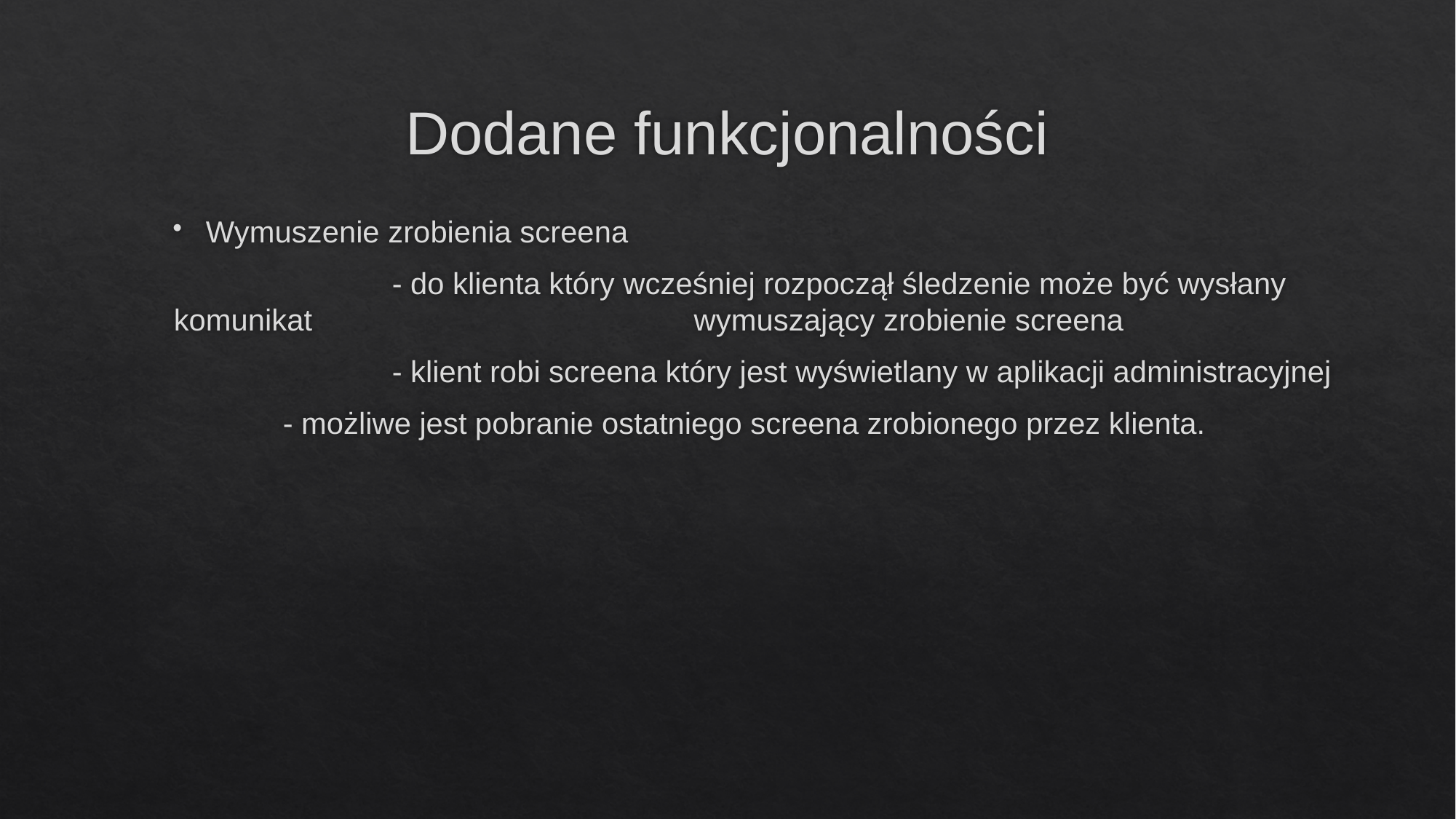

# Dodane funkcjonalności
Wymuszenie zrobienia screena
		- do klienta który wcześniej rozpoczął śledzenie może być wysłany komunikat 			          wymuszający zrobienie screena
		- klient robi screena który jest wyświetlany w aplikacji administracyjnej
 	- możliwe jest pobranie ostatniego screena zrobionego przez klienta.